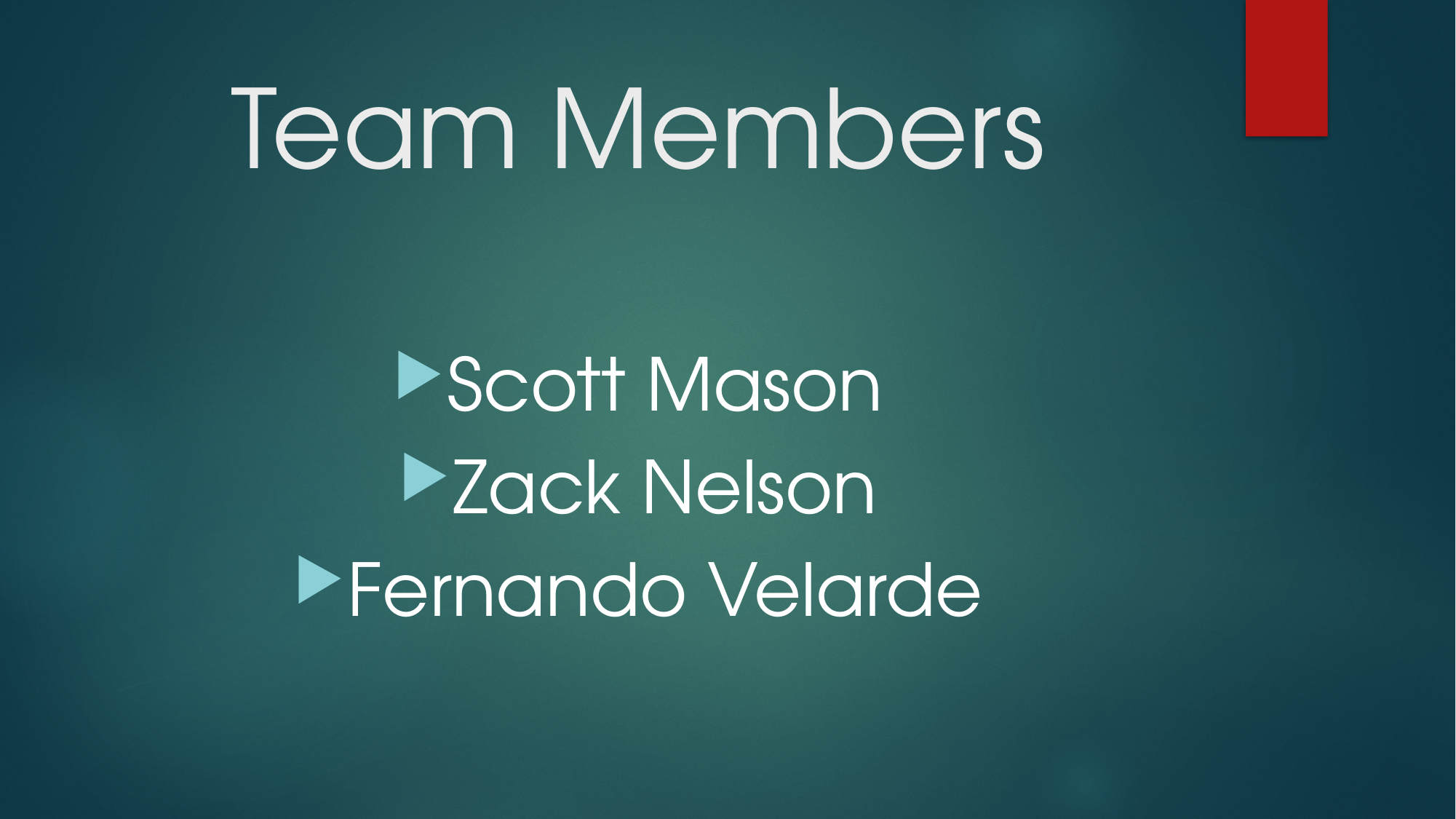

# Team Members
Scott Mason
Zack Nelson
Fernando Velarde